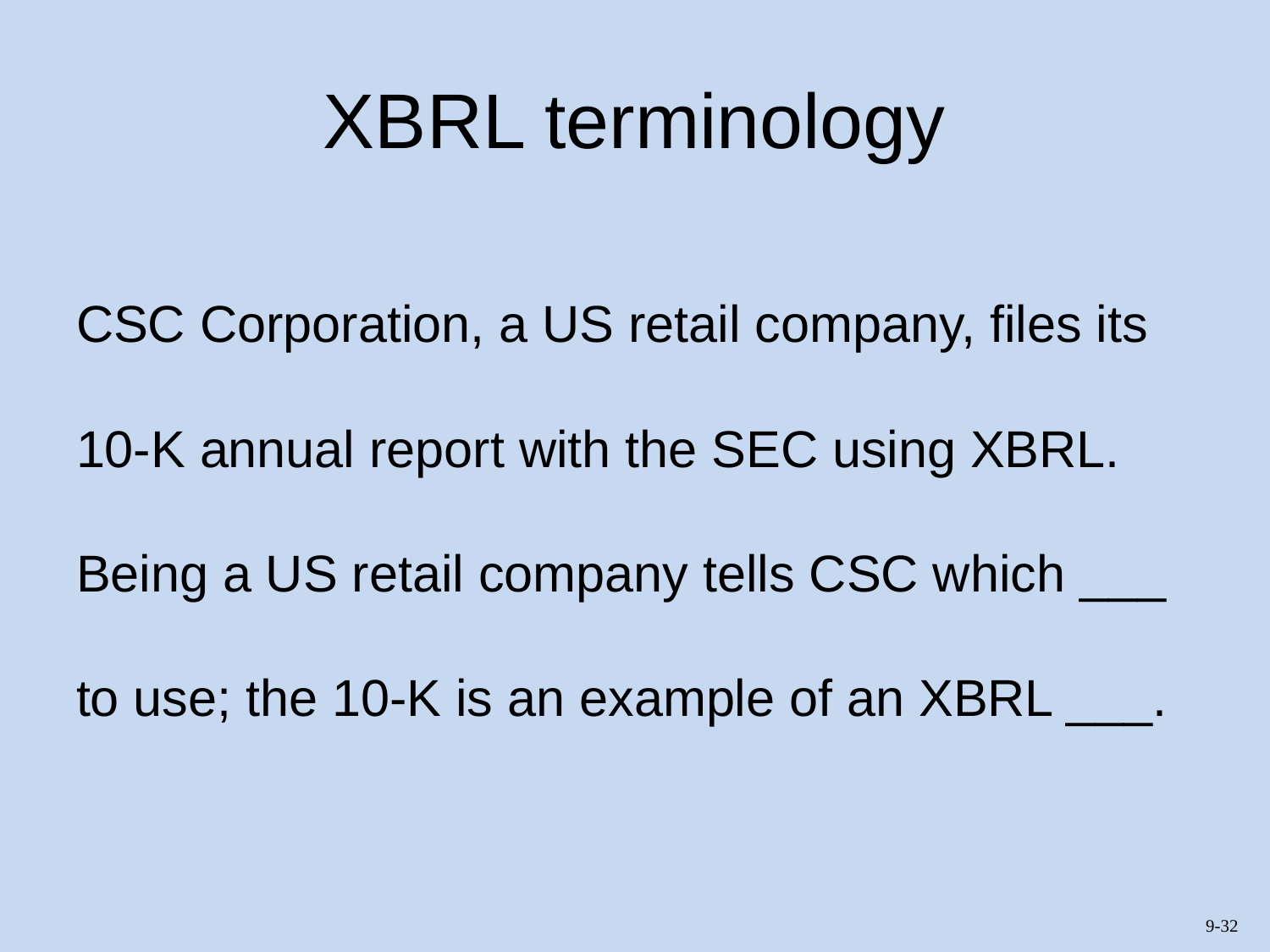

# XBRL terminology
CSC Corporation, a US retail company, files its 10-K annual report with the SEC using XBRL.  Being a US retail company tells CSC which ___ to use; the 10-K is an example of an XBRL ___.